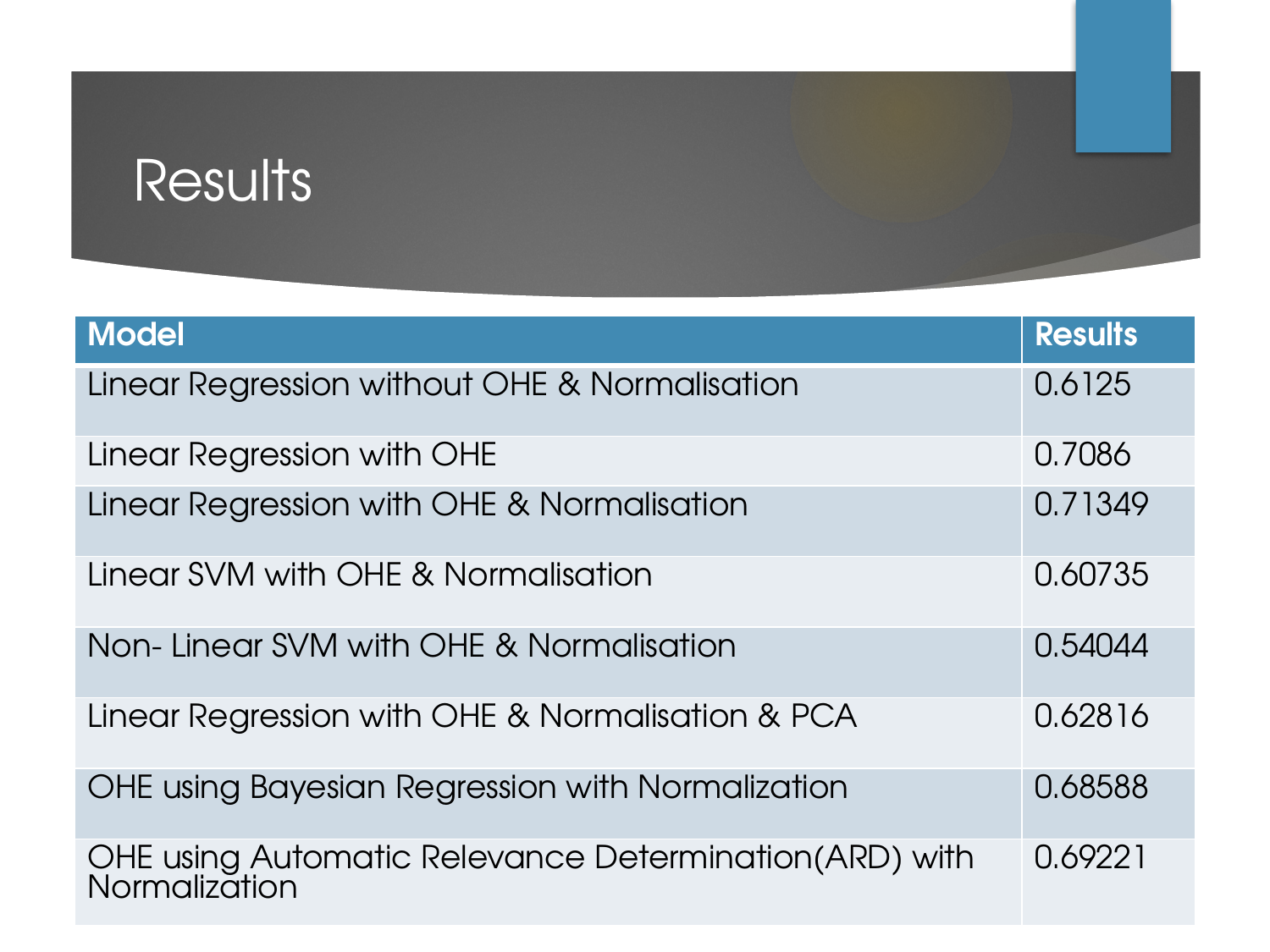

# Results
| Model | Results |
| --- | --- |
| Linear Regression without OHE & Normalisation | 0.6125 |
| Linear Regression with OHE | 0.7086 |
| Linear Regression with OHE & Normalisation | 0.71349 |
| Linear SVM with OHE & Normalisation | 0.60735 |
| Non- Linear SVM with OHE & Normalisation | 0.54044 |
| Linear Regression with OHE & Normalisation & PCA | 0.62816 |
| OHE using Bayesian Regression with Normalization | 0.68588 |
| OHE using Automatic Relevance Determination(ARD) with Normalization | 0.69221 |